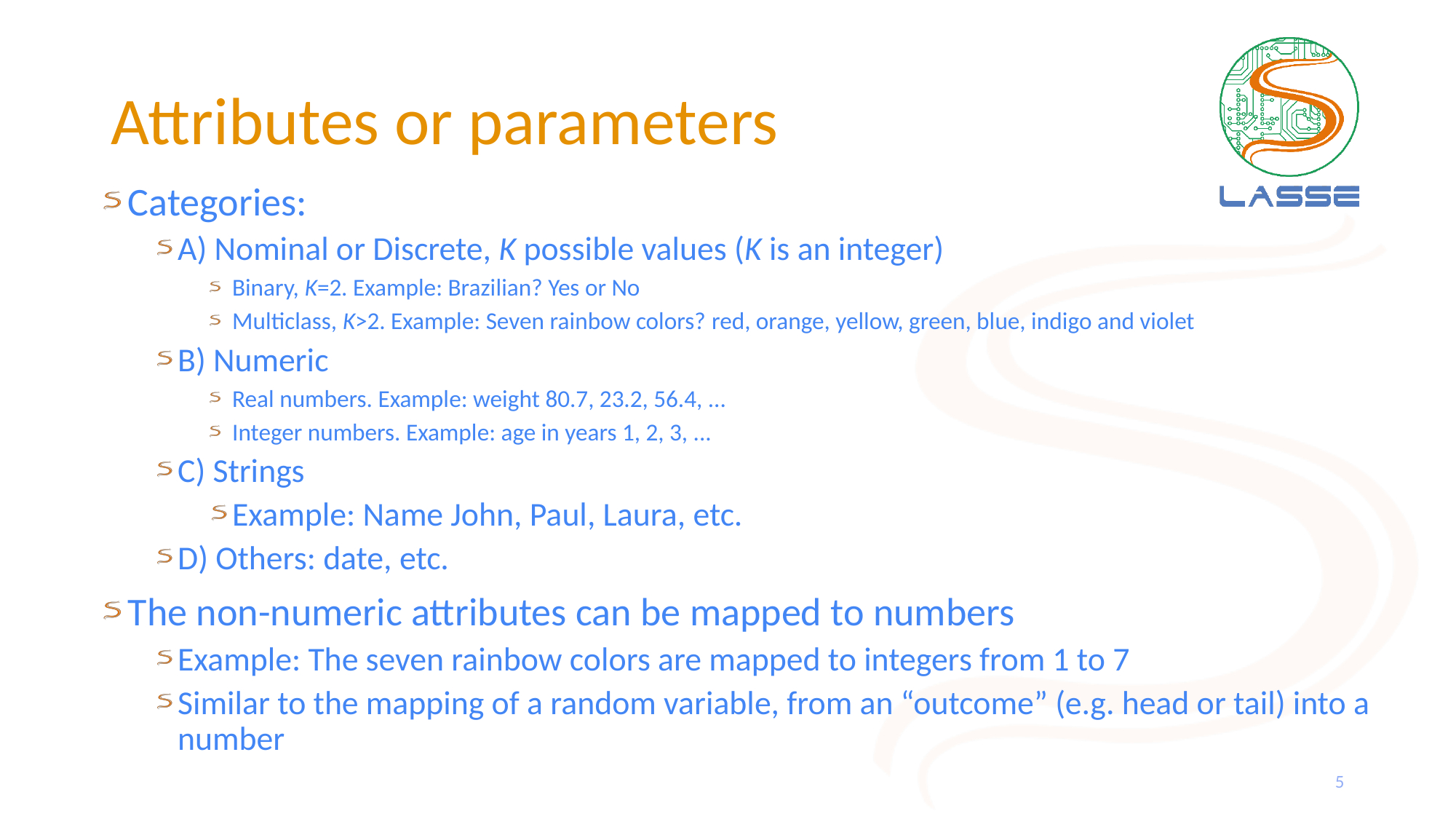

# Attributes or parameters
Categories:
A) Nominal or Discrete, K possible values (K is an integer)
Binary, K=2. Example: Brazilian? Yes or No
Multiclass, K>2. Example: Seven rainbow colors? red, orange, yellow, green, blue, indigo and violet
B) Numeric
Real numbers. Example: weight 80.7, 23.2, 56.4, ...
Integer numbers. Example: age in years 1, 2, 3, ...
C) Strings
Example: Name John, Paul, Laura, etc.
D) Others: date, etc.
The non-numeric attributes can be mapped to numbers
Example: The seven rainbow colors are mapped to integers from 1 to 7
Similar to the mapping of a random variable, from an “outcome” (e.g. head or tail) into a number

5